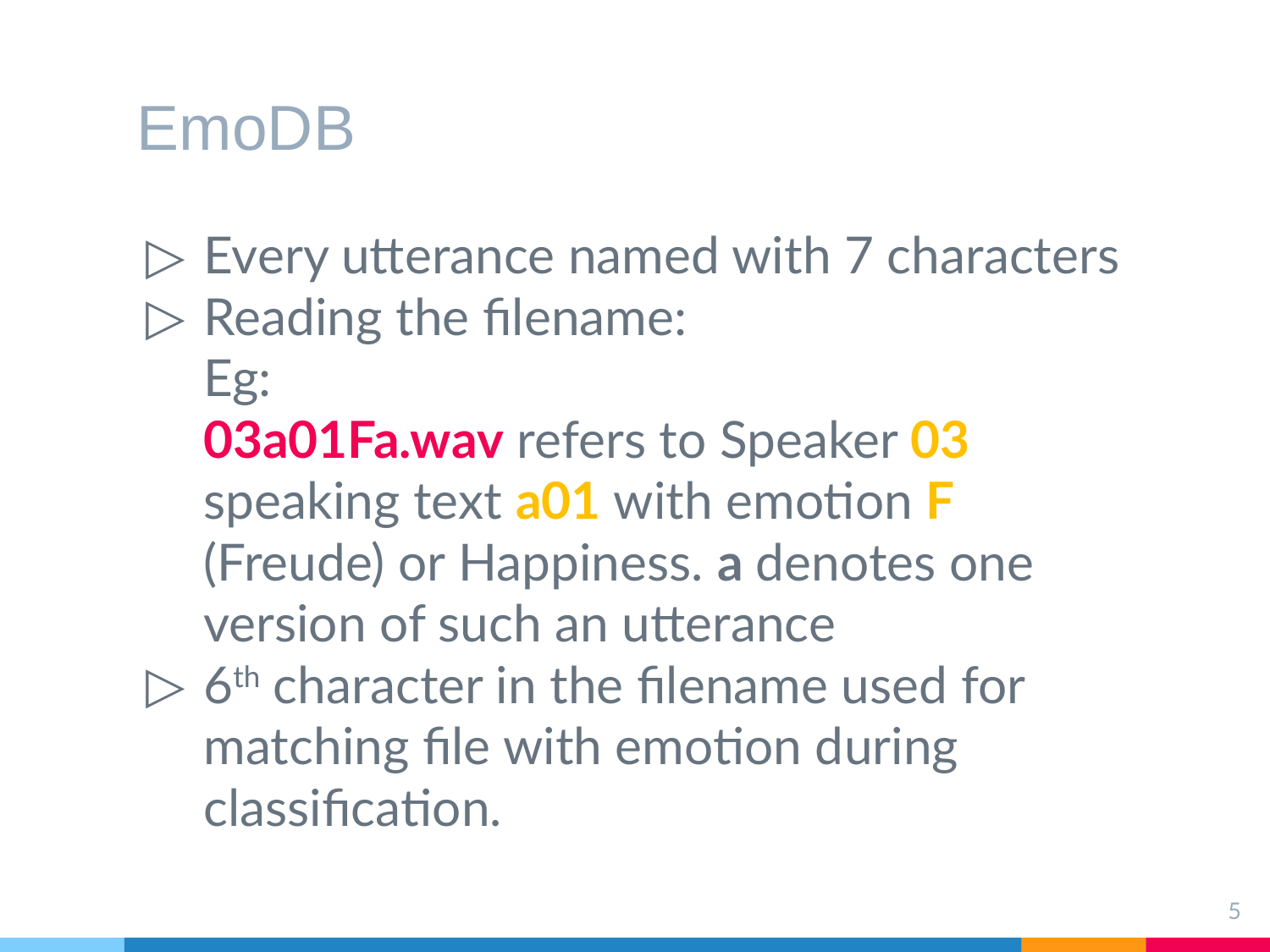

# EmoDB
Every utterance named with 7 characters
Reading the filename:
Eg:
03a01Fa.wav refers to Speaker 03 speaking text a01 with emotion F (Freude) or Happiness. a denotes one version of such an utterance
6th character in the filename used for matching file with emotion during classification.
5